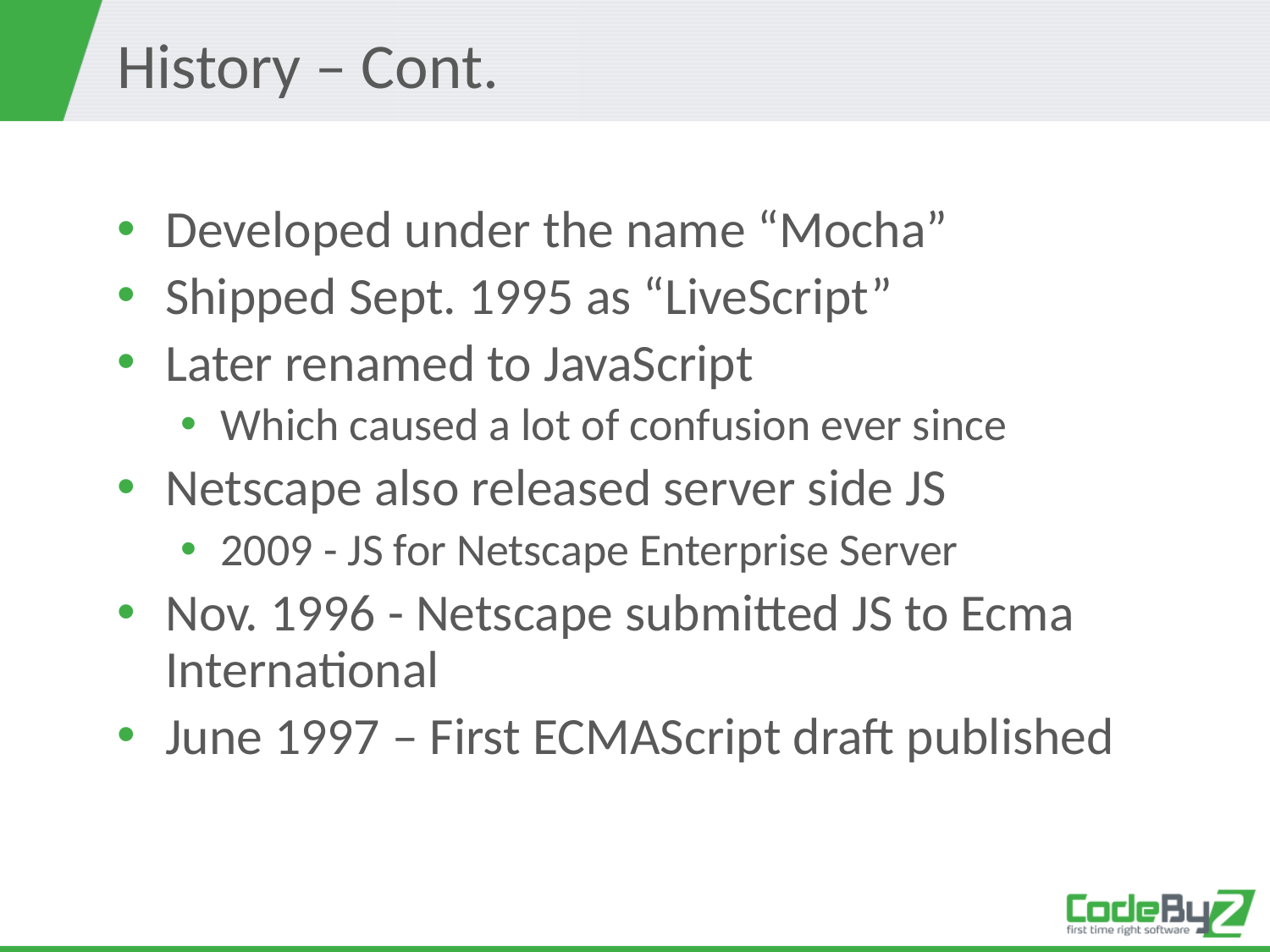

# History – Cont.
Developed under the name “Mocha”
Shipped Sept. 1995 as “LiveScript”
Later renamed to JavaScript
Which caused a lot of confusion ever since
Netscape also released server side JS
2009 - JS for Netscape Enterprise Server
Nov. 1996 - Netscape submitted JS to Ecma International
June 1997 – First ECMAScript draft published